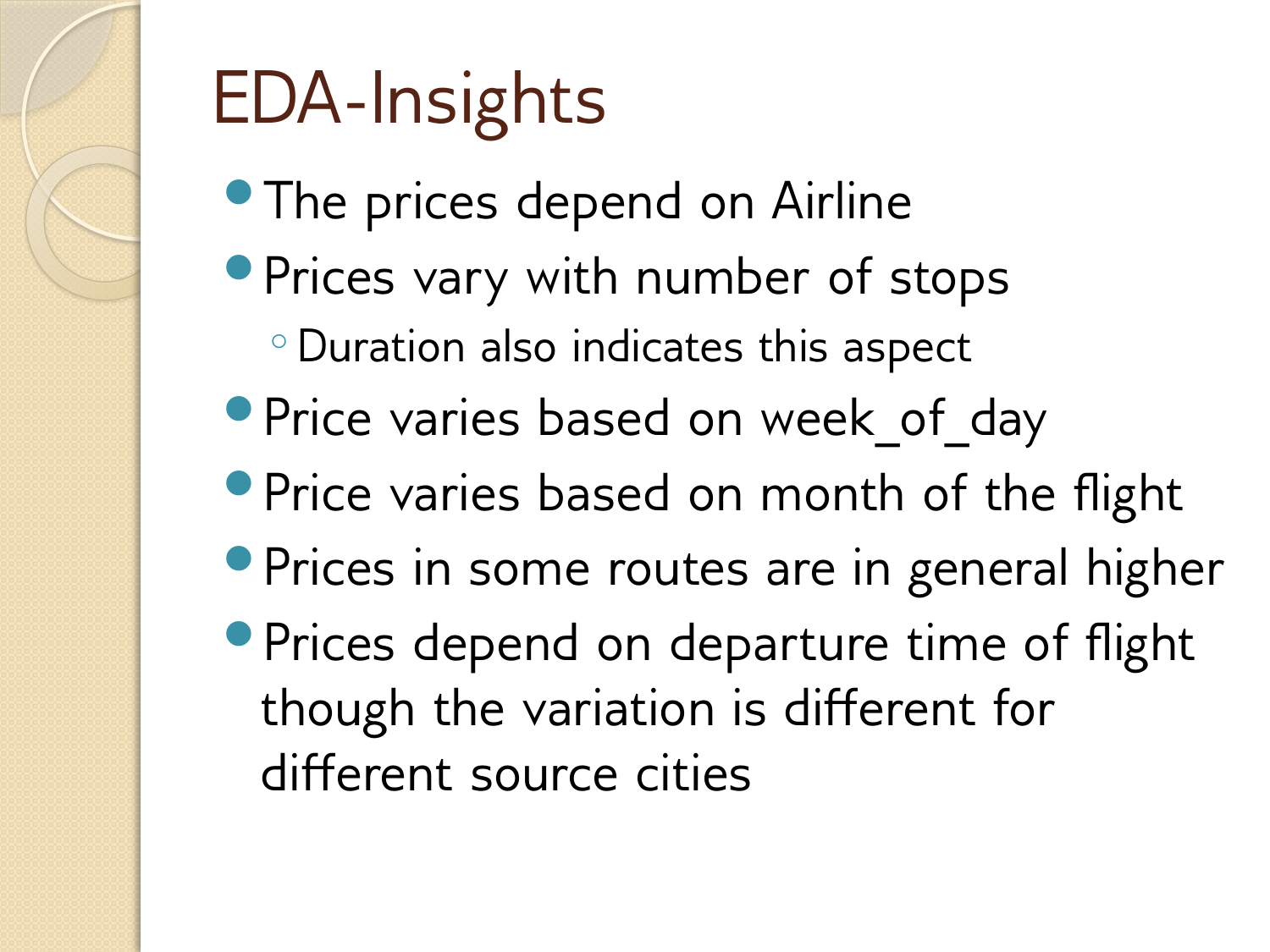

# EDA-Insights
The prices depend on Airline
Prices vary with number of stops
Duration also indicates this aspect
Price varies based on week_of_day
Price varies based on month of the flight
Prices in some routes are in general higher
Prices depend on departure time of flight though the variation is different for different source cities